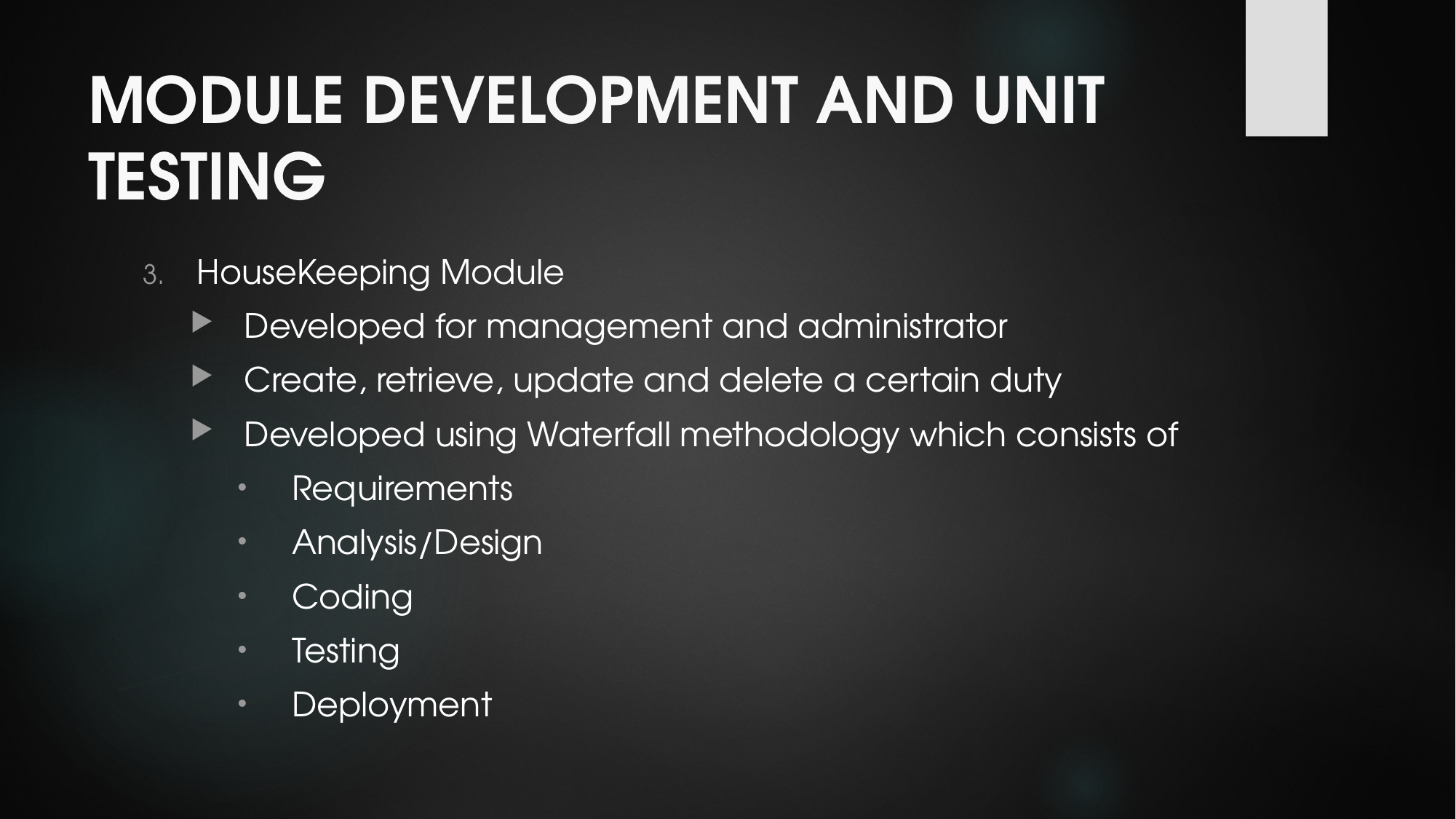

# MODULE DEVELOPMENT AND UNIT TESTING
HouseKeeping Module
Developed for management and administrator
Create, retrieve, update and delete a certain duty
Developed using Waterfall methodology which consists of
Requirements
Analysis/Design
Coding
Testing
Deployment